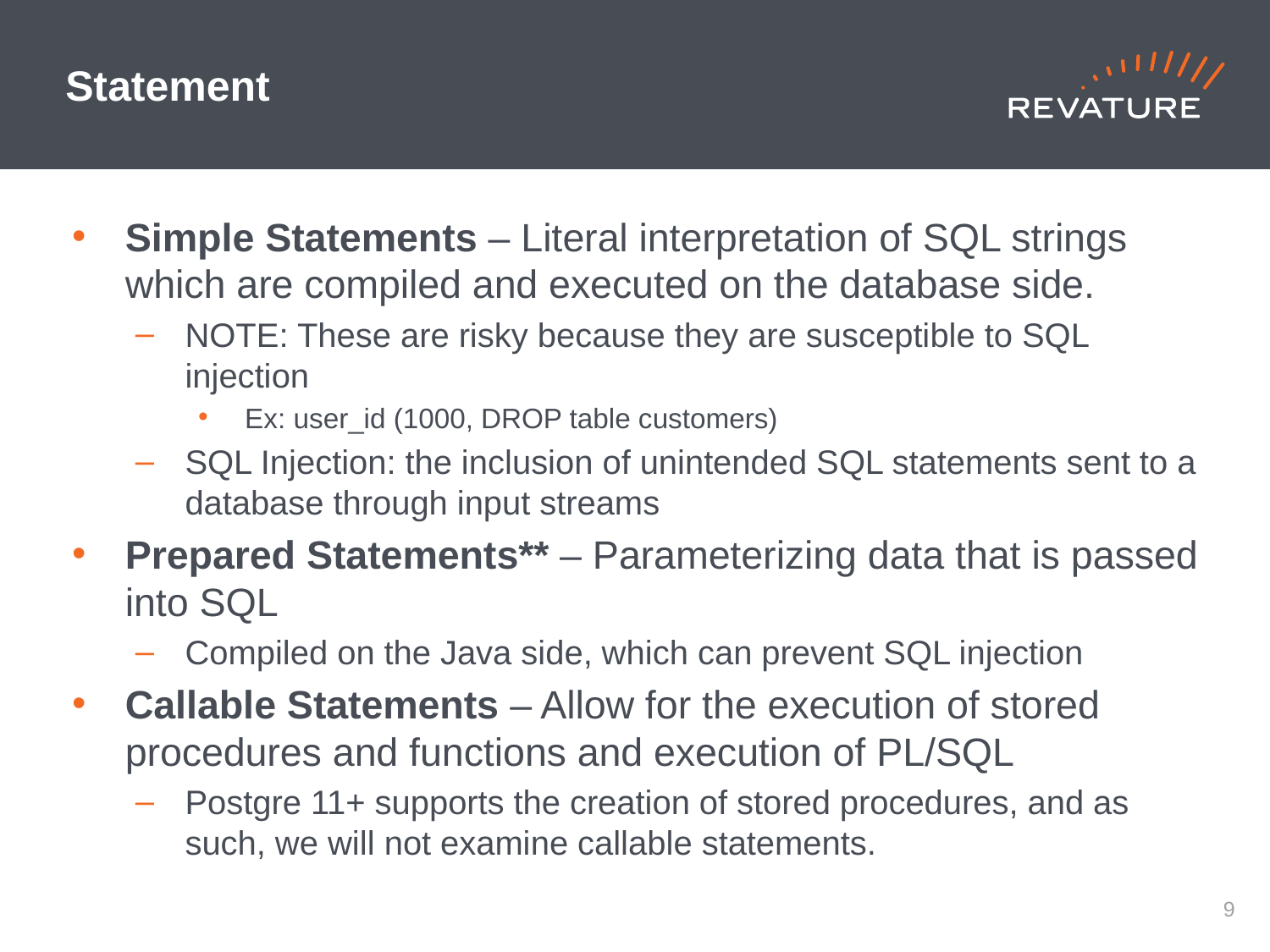

# Statement
Simple Statements – Literal interpretation of SQL strings which are compiled and executed on the database side.
NOTE: These are risky because they are susceptible to SQL injection
Ex: user_id (1000, DROP table customers)
SQL Injection: the inclusion of unintended SQL statements sent to a database through input streams
Prepared Statements** – Parameterizing data that is passed into SQL
Compiled on the Java side, which can prevent SQL injection
Callable Statements – Allow for the execution of stored procedures and functions and execution of PL/SQL
Postgre 11+ supports the creation of stored procedures, and as such, we will not examine callable statements.
9